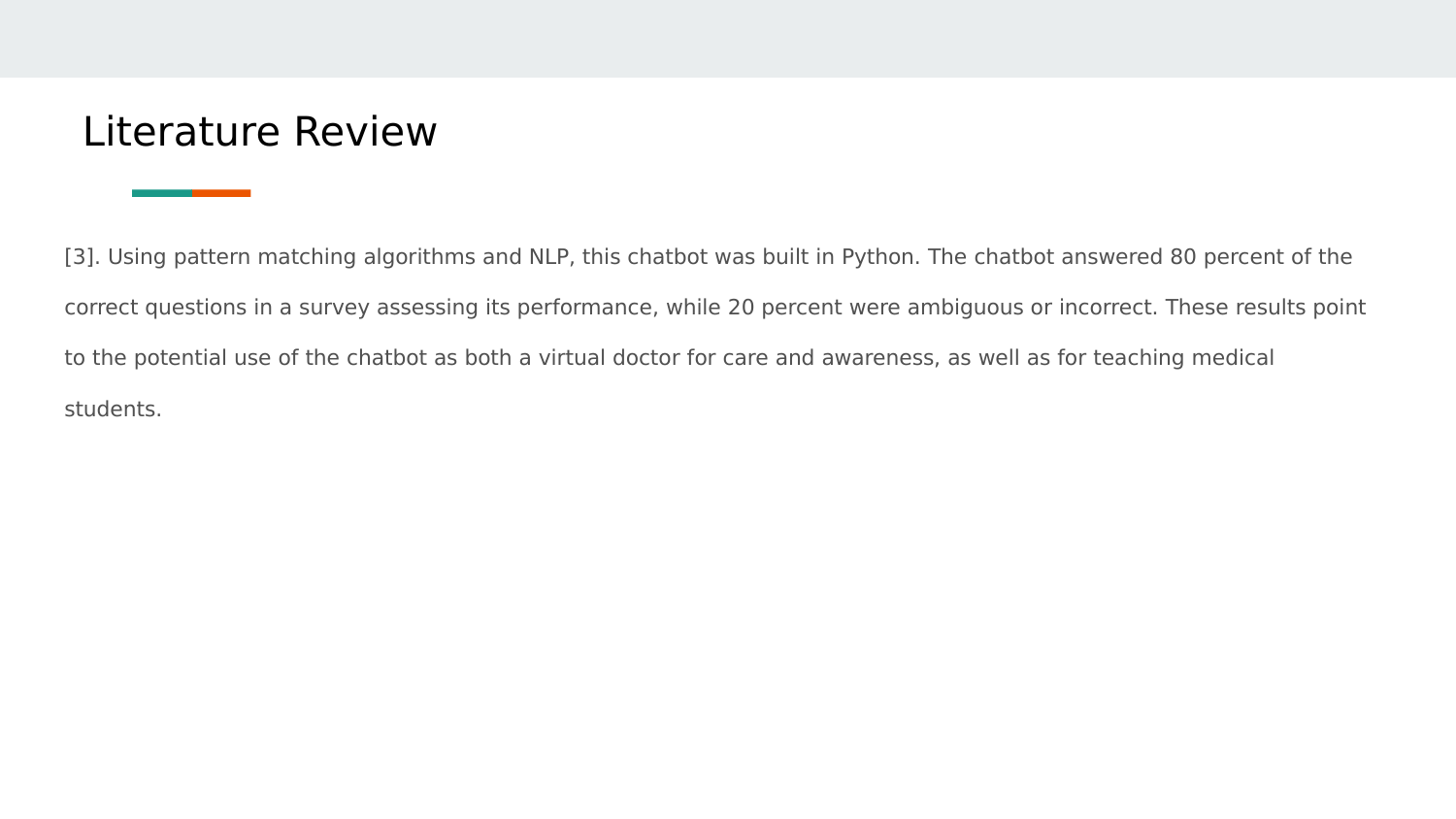

# Literature Review
[3]. Using pattern matching algorithms and NLP, this chatbot was built in Python. The chatbot answered 80 percent of the correct questions in a survey assessing its performance, while 20 percent were ambiguous or incorrect. These results point to the potential use of the chatbot as both a virtual doctor for care and awareness, as well as for teaching medical students.